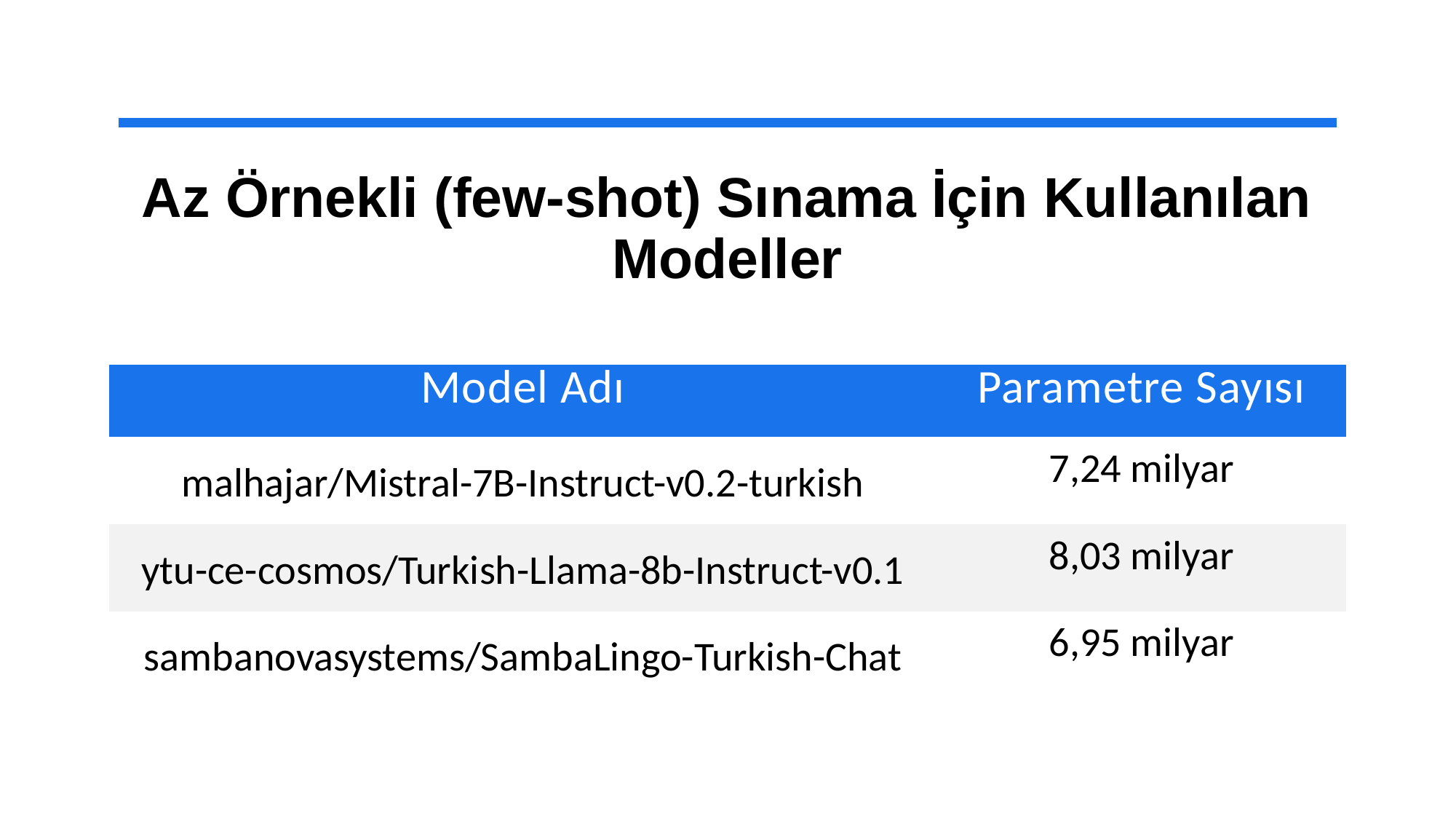

# Az Örnekli (few-shot) Sınama İçin Kullanılan Modeller
| Model Adı | Parametre Sayısı |
| --- | --- |
| malhajar/Mistral-7B-Instruct-v0.2-turkish | 7,24 milyar |
| ytu-ce-cosmos/Turkish-Llama-8b-Instruct-v0.1 | 8,03 milyar |
| sambanovasystems/SambaLingo-Turkish-Chat | 6,95 milyar |